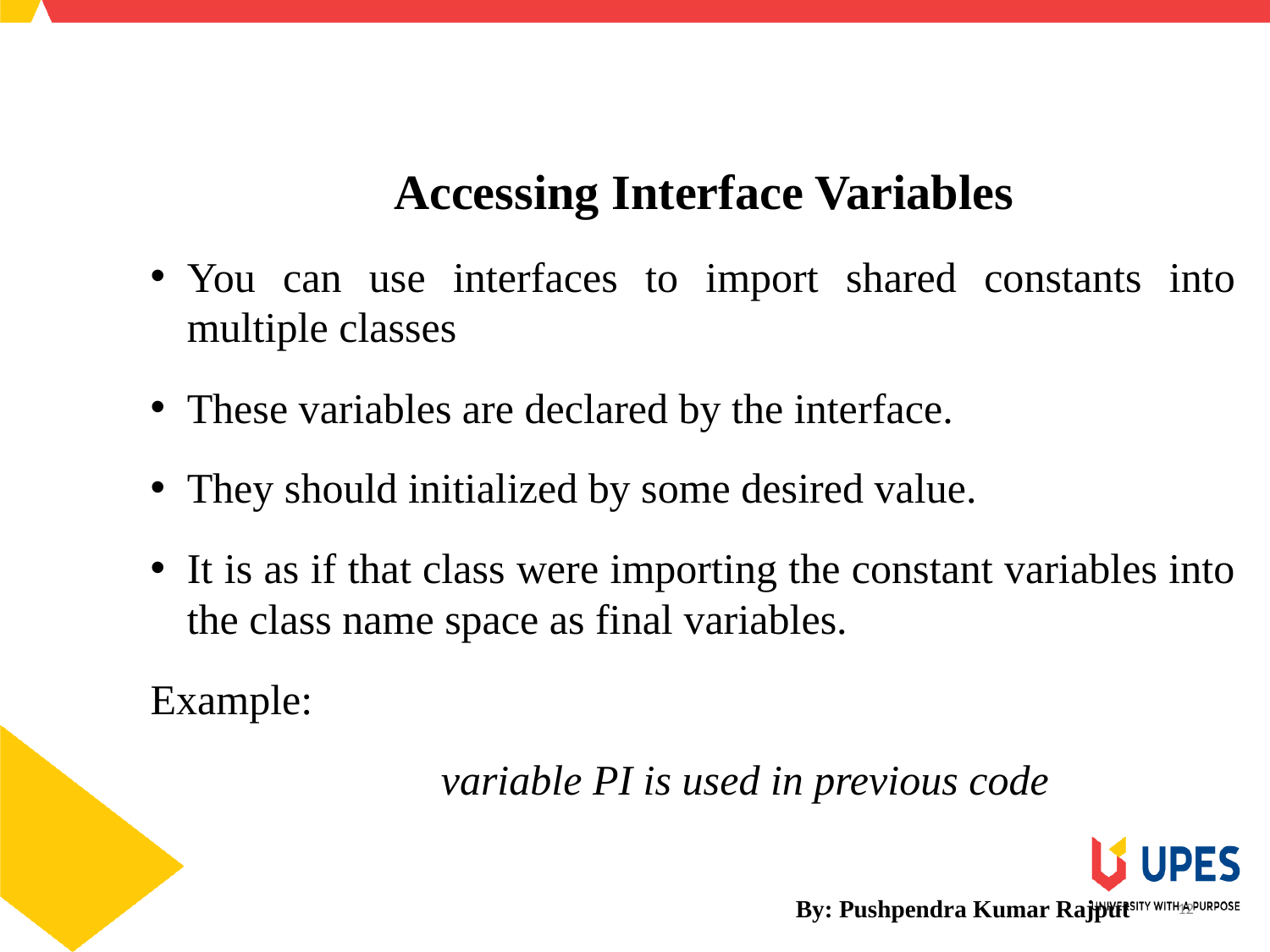

Accessing Interface Variables
You can use interfaces to import shared constants into multiple classes
These variables are declared by the interface.
They should initialized by some desired value.
It is as if that class were importing the constant variables into the class name space as final variables.
Example:
			variable PI is used in previous code

By: Pushpendra Kumar Rajput
12